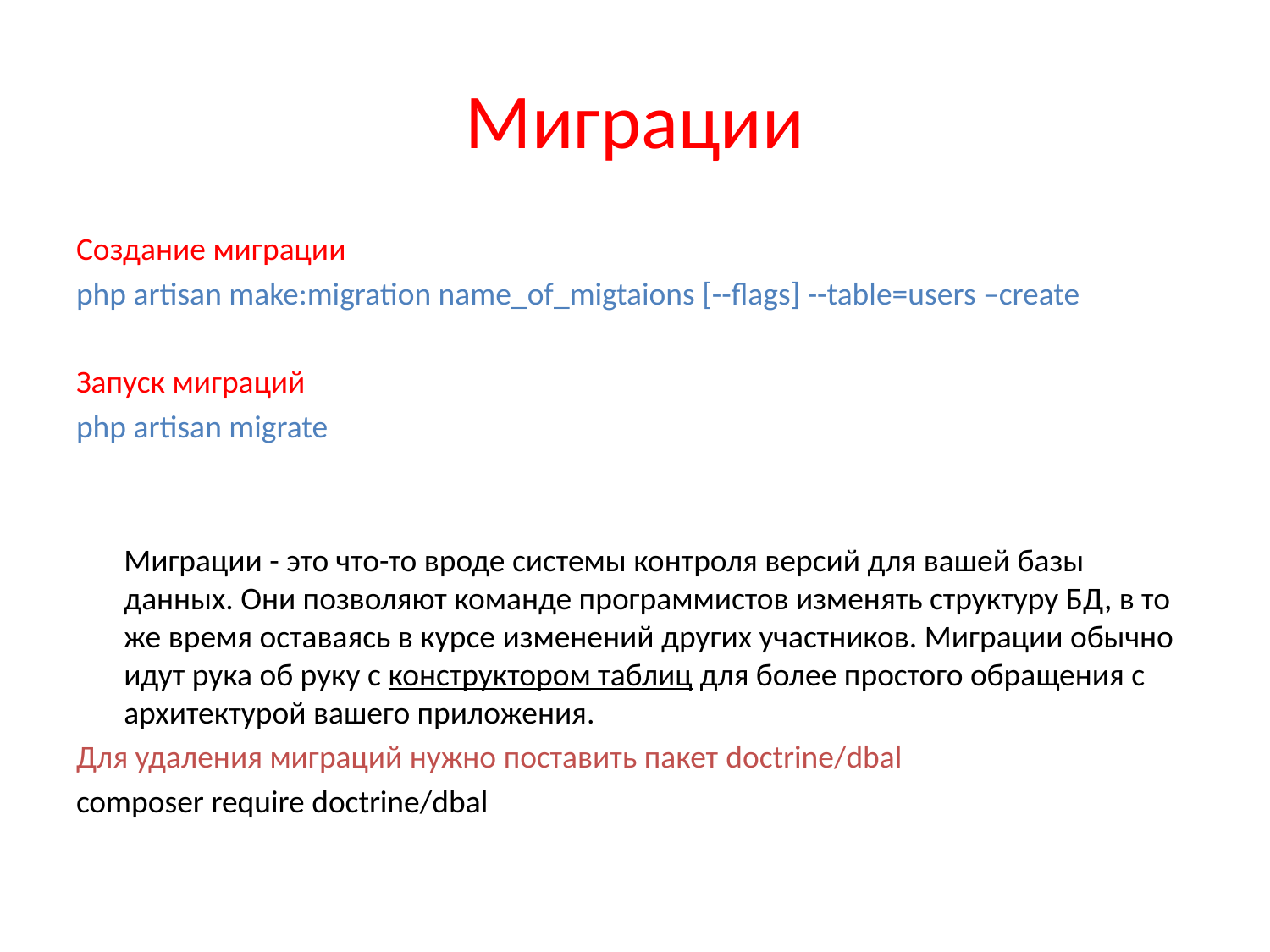

# Миграции
Создание миграции
php artisan make:migration name_of_migtaions [--flags] --table=users –create

Запуск миграций
php artisan migrate

	Миграции - это что-то вроде системы контроля версий для вашей базы данных. Они позволяют команде программистов изменять структуру БД, в то же время оставаясь в курсе изменений других участников. Миграции обычно идут рука об руку с конструктором таблиц для более простого обращения с архитектурой вашего приложения.
Для удаления миграций нужно поставить пакет doctrine/dbal
composer require doctrine/dbal